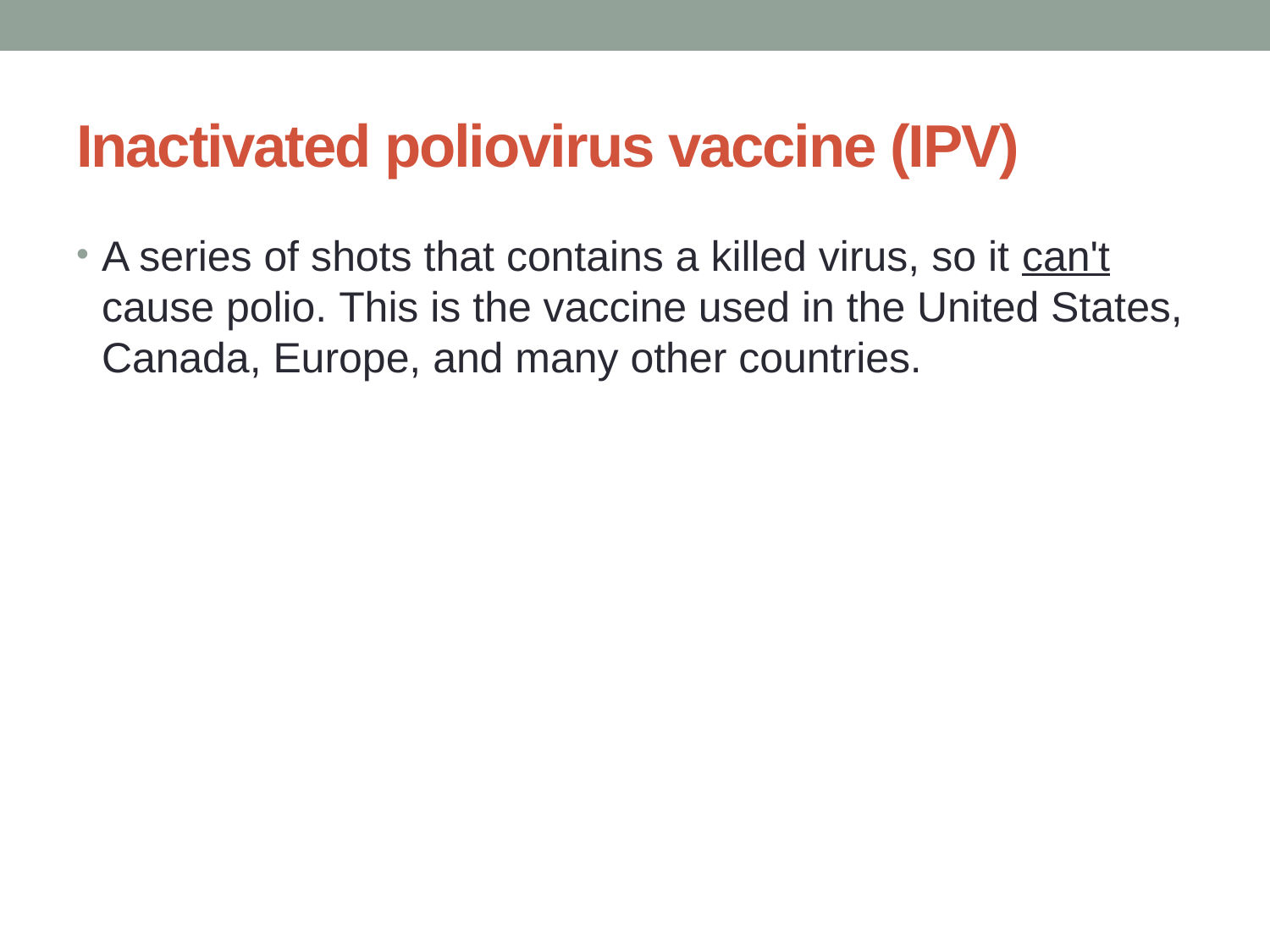

# Inactivated poliovirus vaccine (IPV)
A series of shots that contains a killed virus, so it can't cause polio. This is the vaccine used in the United States, Canada, Europe, and many other countries.